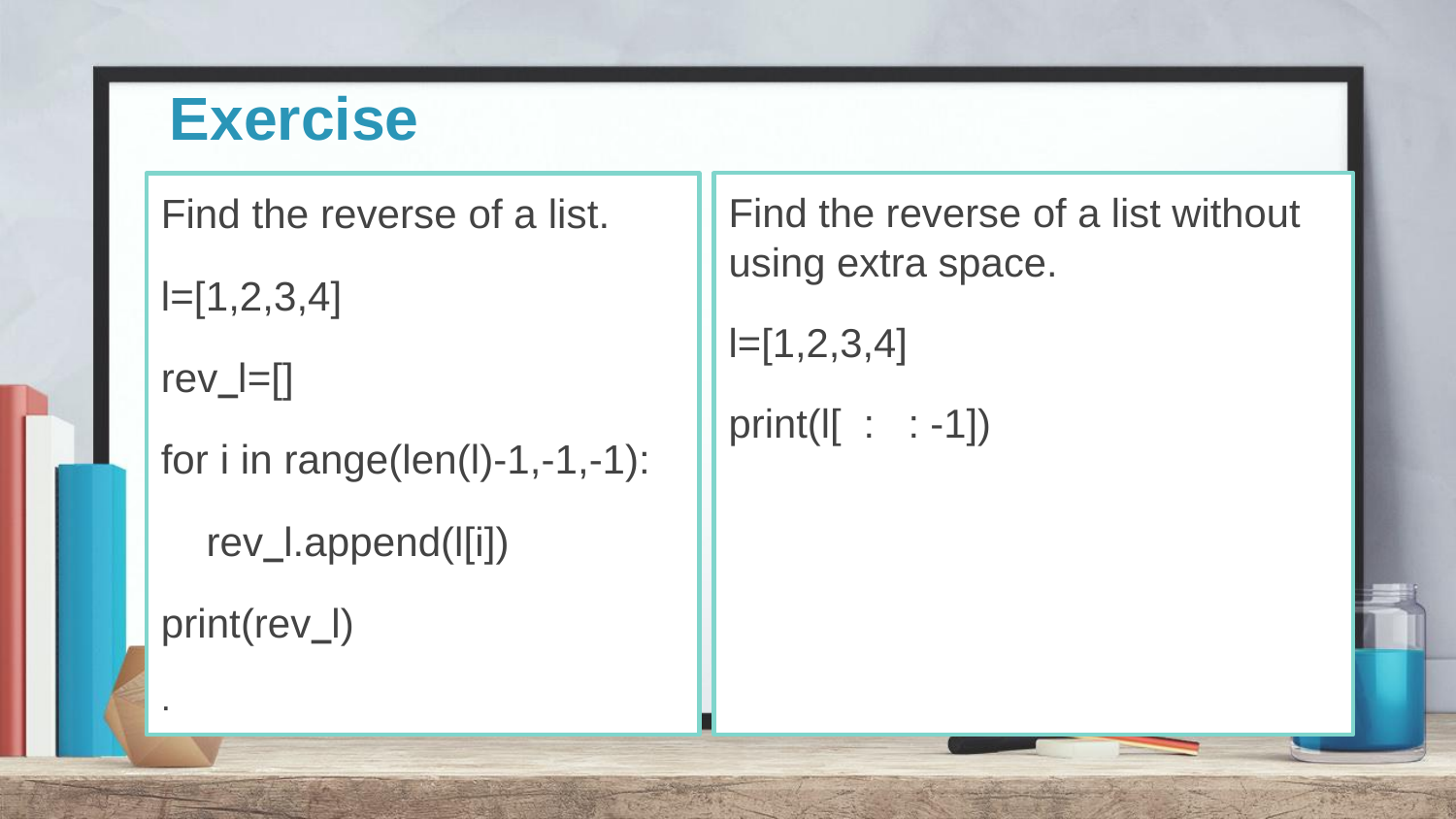

# Exercise
Find the reverse of a list.
l=[1,2,3,4]
rev_l=[]
for i in range(len(l)-1,-1,-1):
    rev_l.append(l[i])
print(rev_l)
.
Find the reverse of a list without using extra space.
l=[1,2,3,4]
print(l[  :   : -1])